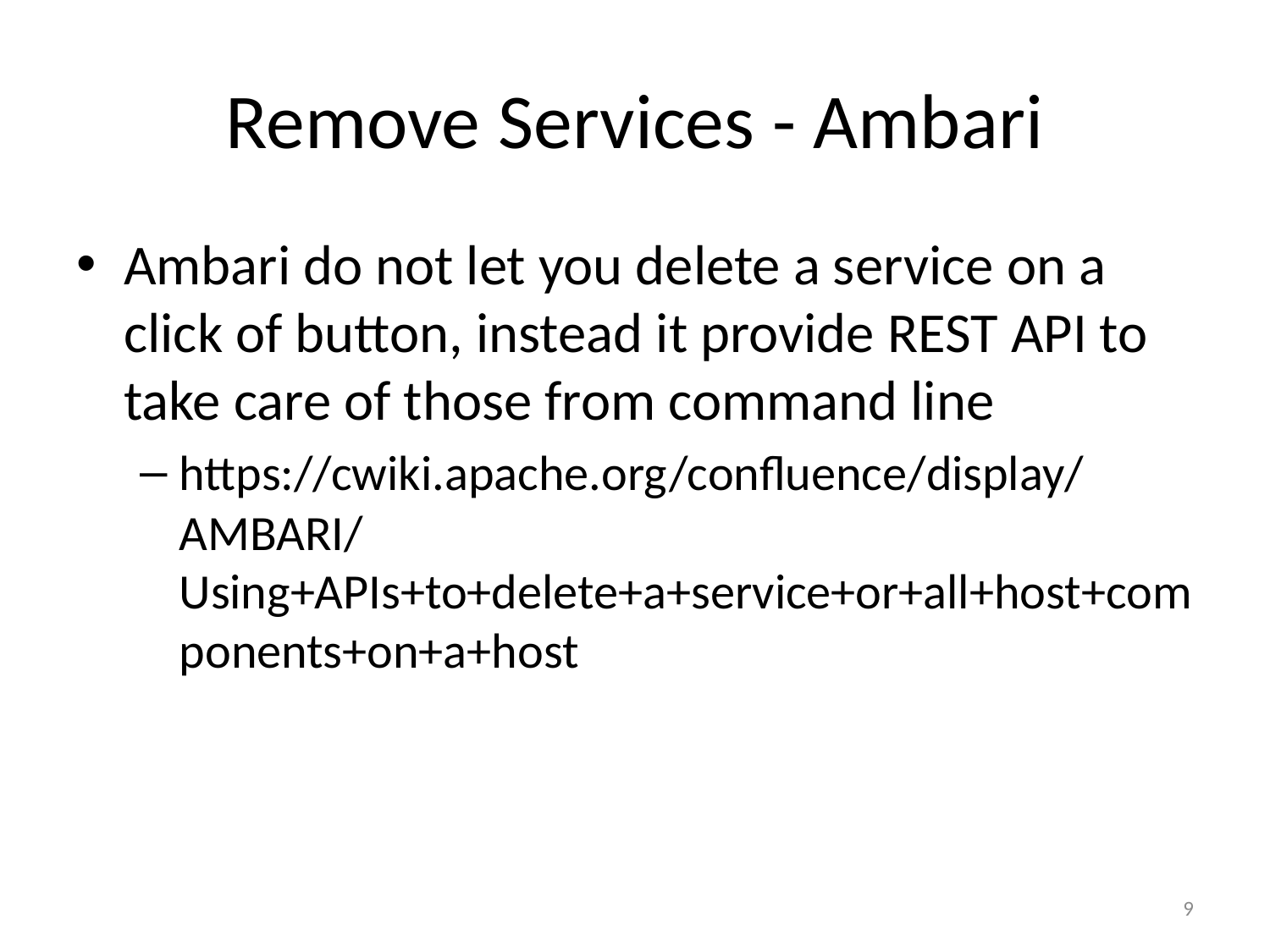

# Remove Services - Ambari
Ambari do not let you delete a service on a click of button, instead it provide REST API to take care of those from command line
https://cwiki.apache.org/confluence/display/AMBARI/Using+APIs+to+delete+a+service+or+all+host+components+on+a+host
9